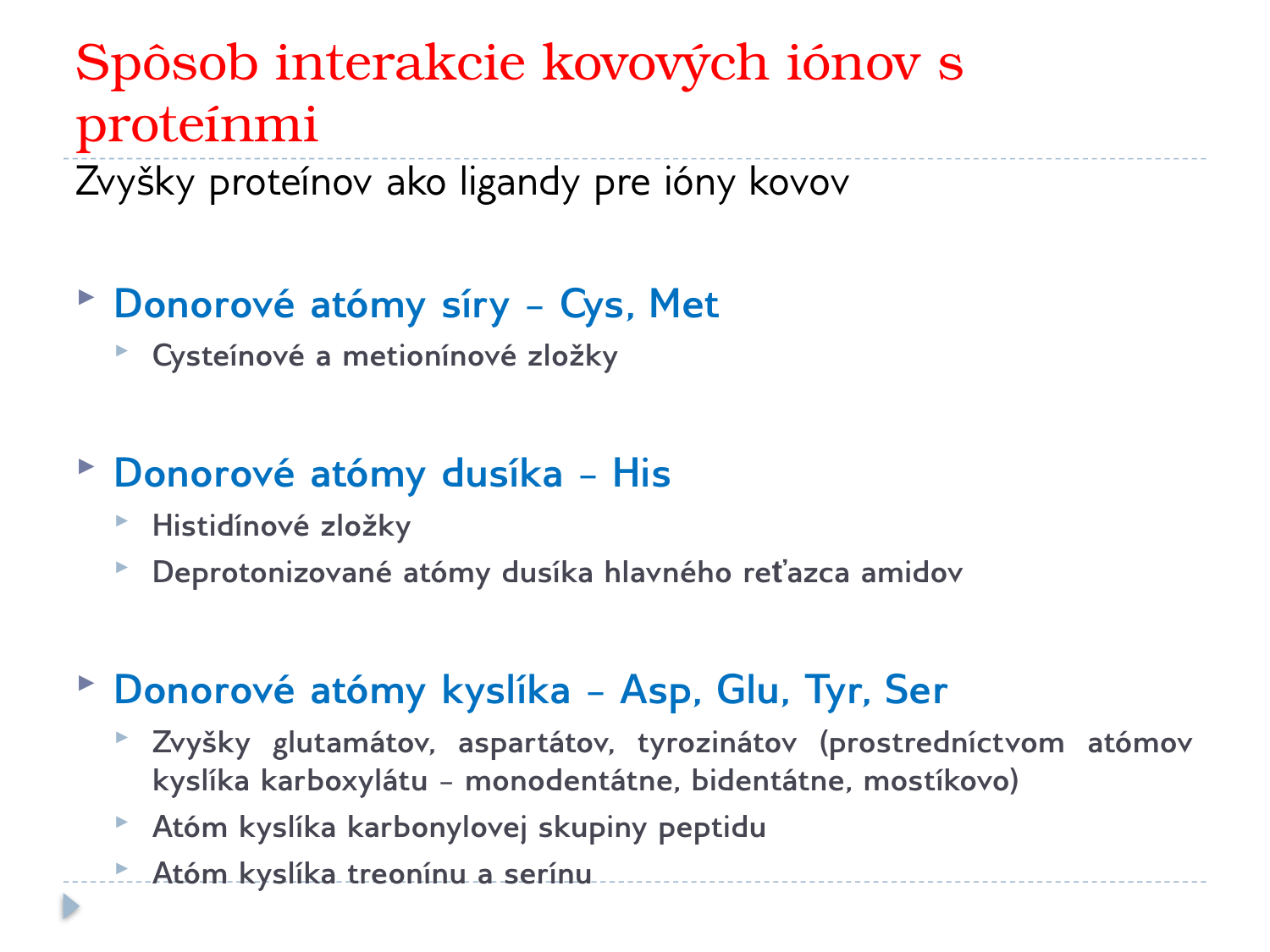

# Spôsob interakcie kovových iónov s proteínmi
Zvyšky proteínov ako ligandy pre ióny kovov

Donorové atómy síry – Cys, Met
Cysteínové a metionínové zložky

Donorové atómy dusíka – His
Histidínové zložky
Deprotonizované atómy dusíka hlavného reťazca amidov

Donorové atómy kyslíka – Asp, Glu, Tyr, Ser
Zvyšky glutamátov, aspartátov, tyrozinátov (prostredníctvom atómov kyslíka karboxylátu – monodentátne, bidentátne, mostíkovo)
Atóm kyslíka karbonylovej skupiny peptidu
Atóm kyslíka treonínu a serínu